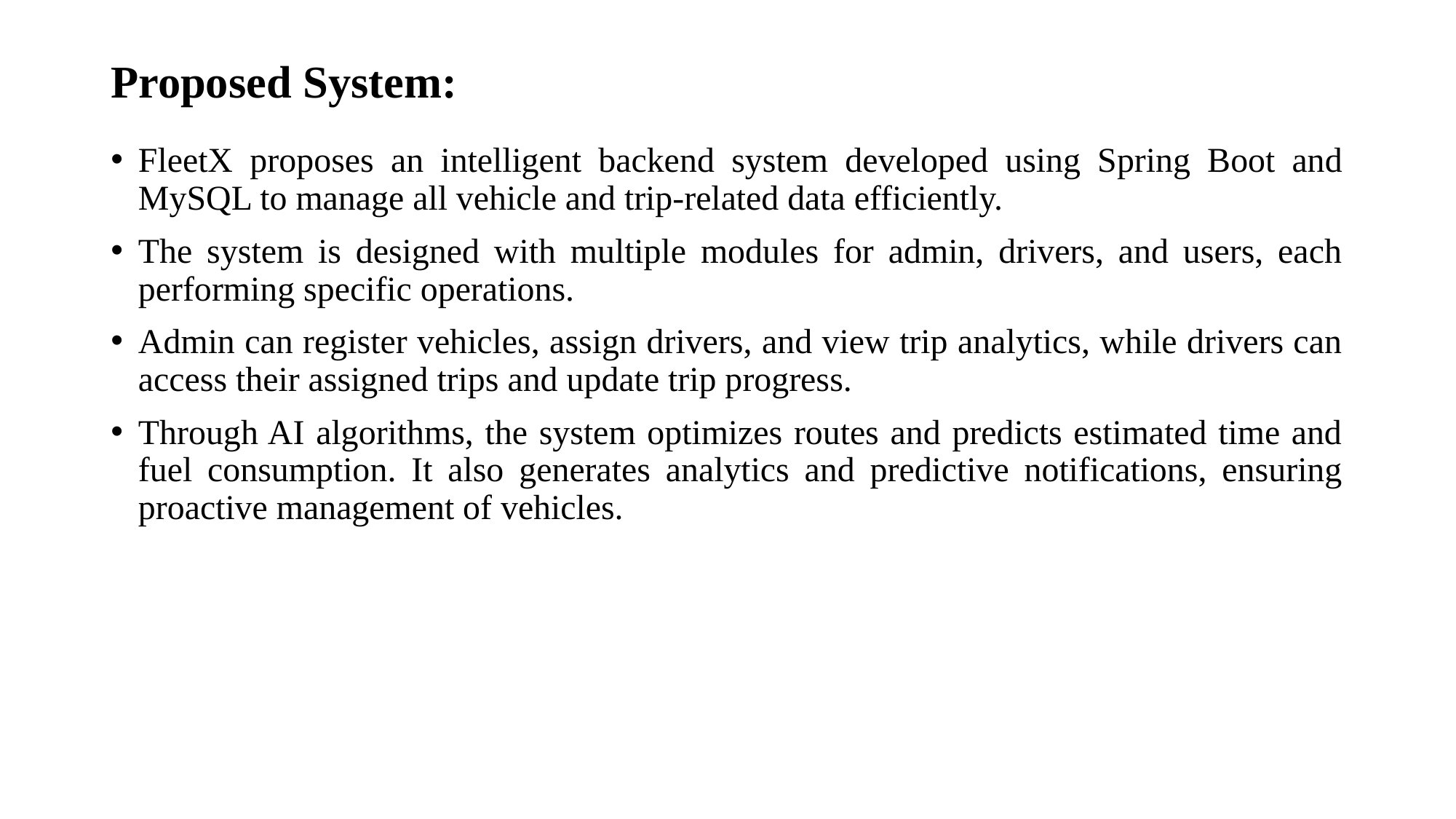

# Proposed System:
FleetX proposes an intelligent backend system developed using Spring Boot and MySQL to manage all vehicle and trip-related data efficiently.
The system is designed with multiple modules for admin, drivers, and users, each performing specific operations.
Admin can register vehicles, assign drivers, and view trip analytics, while drivers can access their assigned trips and update trip progress.
Through AI algorithms, the system optimizes routes and predicts estimated time and fuel consumption. It also generates analytics and predictive notifications, ensuring proactive management of vehicles.